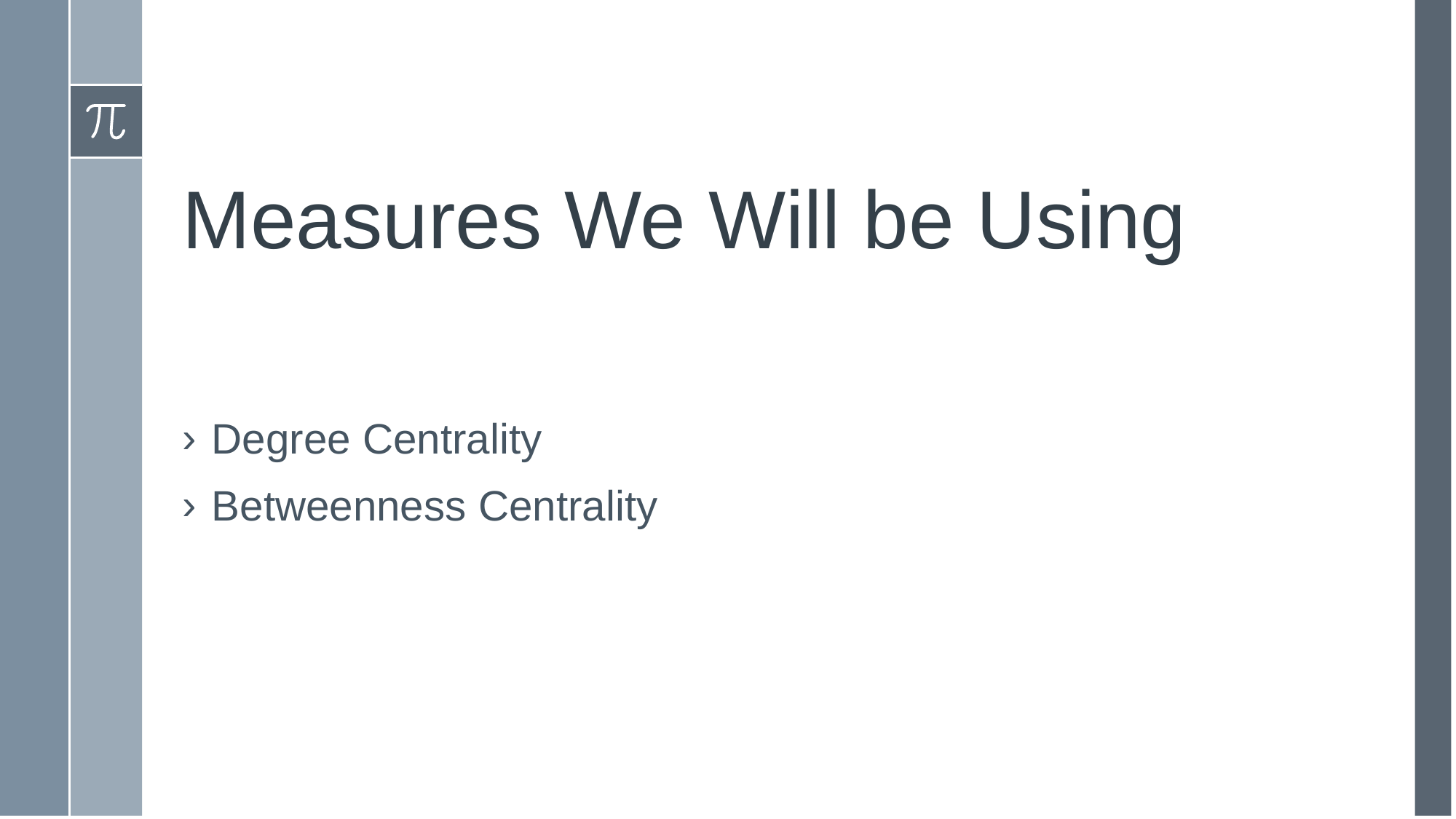

# Measures We Will be Using
Degree Centrality
Betweenness Centrality